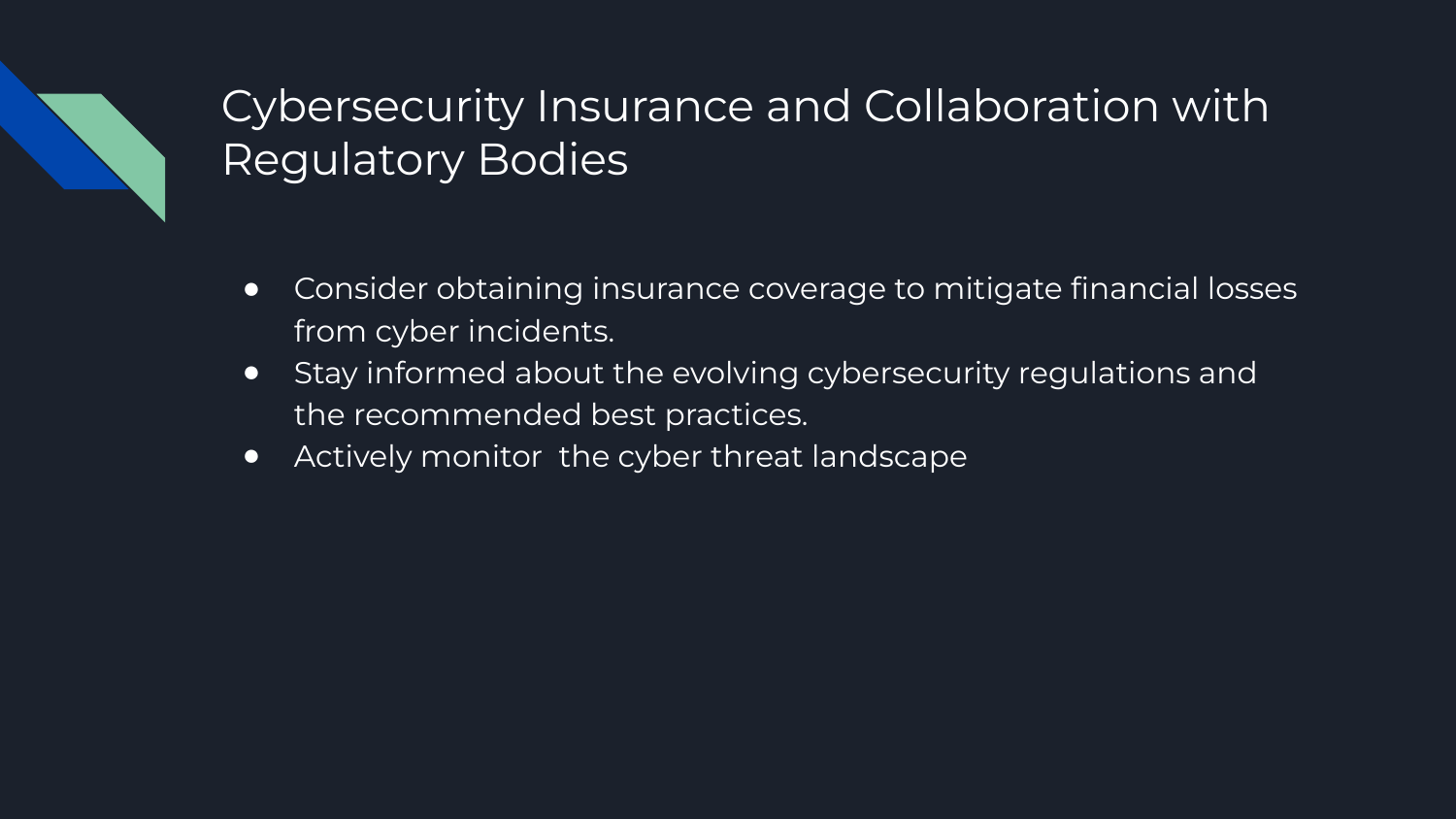

# Cybersecurity Insurance and Collaboration with Regulatory Bodies
Consider obtaining insurance coverage to mitigate financial losses from cyber incidents.
Stay informed about the evolving cybersecurity regulations and the recommended best practices.
Actively monitor  the cyber threat landscape